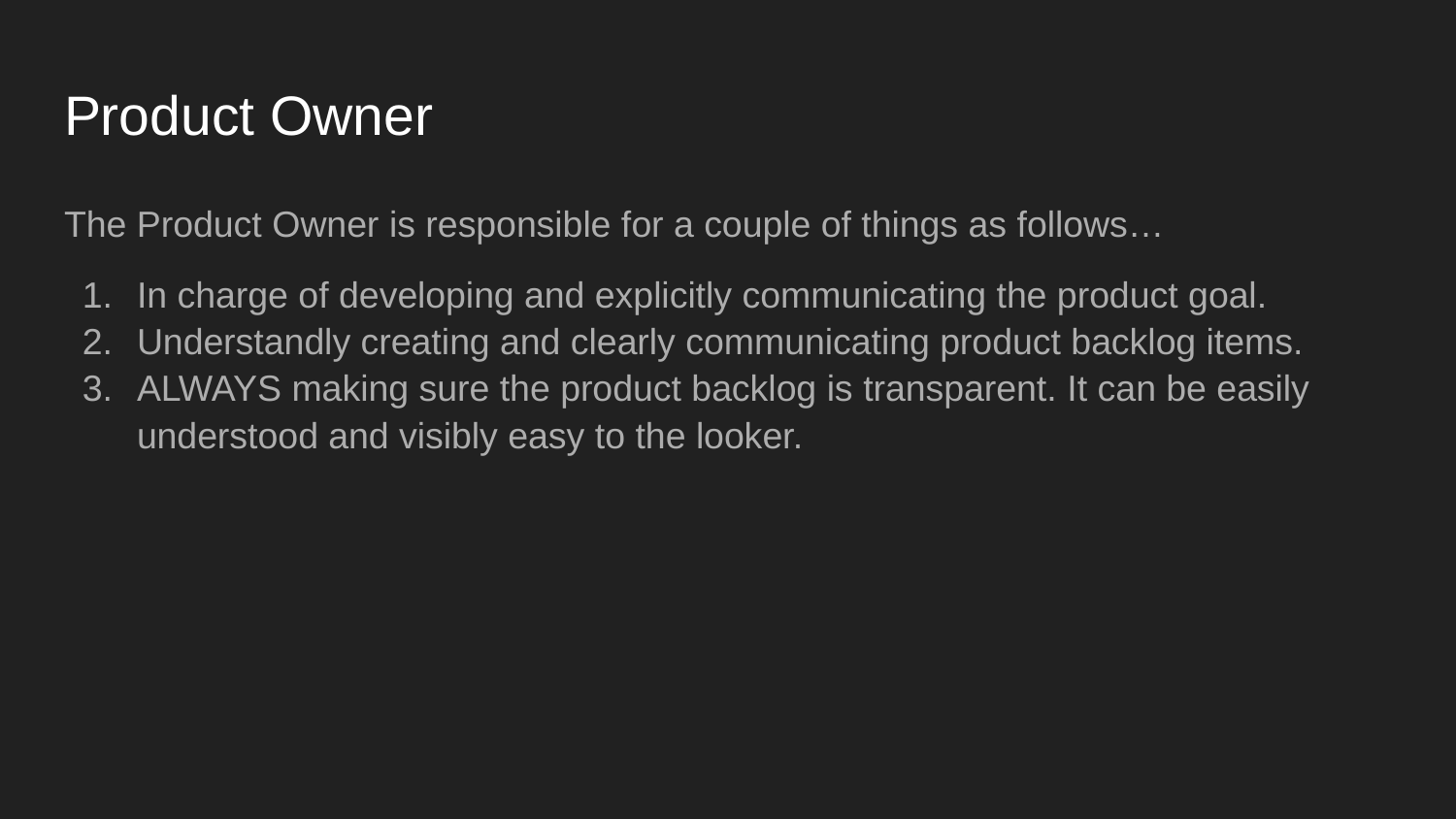

# Product Owner
The Product Owner is responsible for a couple of things as follows…
In charge of developing and explicitly communicating the product goal.
Understandly creating and clearly communicating product backlog items.
ALWAYS making sure the product backlog is transparent. It can be easily understood and visibly easy to the looker.